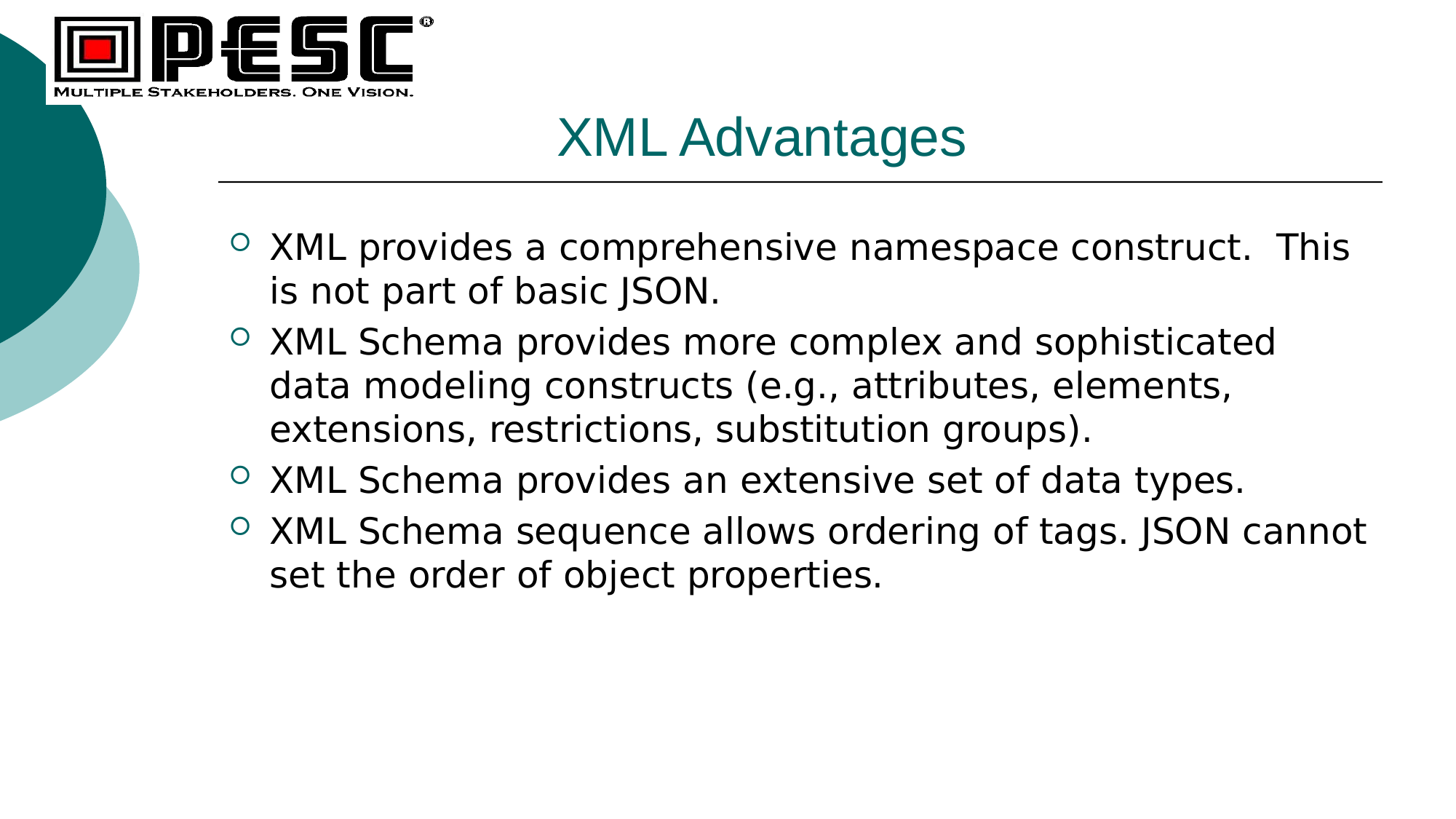

# XML Advantages
XML provides a comprehensive namespace construct.  This is not part of basic JSON.
XML Schema provides more complex and sophisticated data modeling constructs (e.g., attributes, elements, extensions, restrictions, substitution groups).
XML Schema provides an extensive set of data types.
XML Schema sequence allows ordering of tags. JSON cannot set the order of object properties.